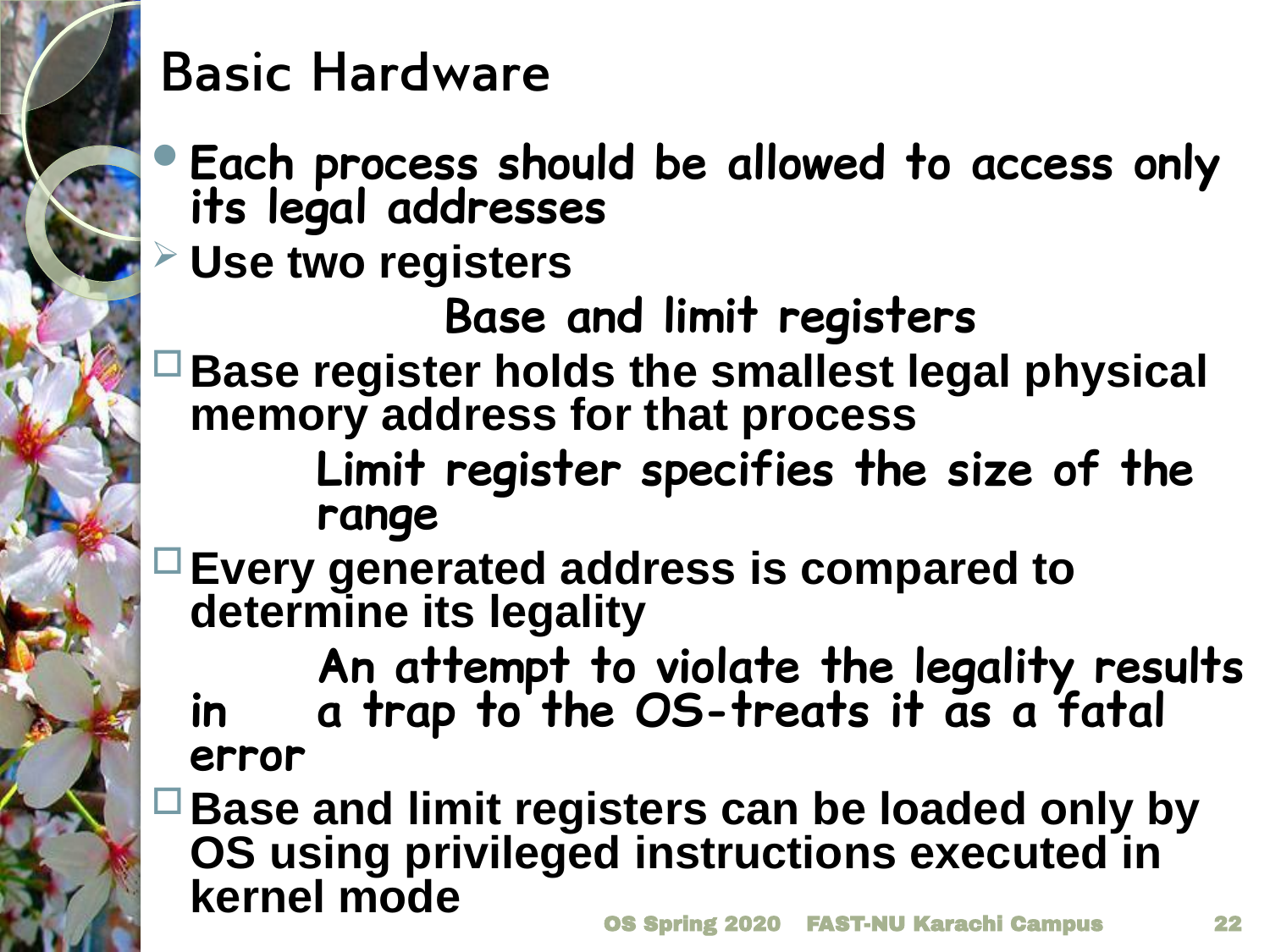

# Basic Hardware
Each process should be allowed to access only its legal addresses
Use two registers
			Base and limit registers
Base register holds the smallest legal physical memory address for that process
		Limit register specifies the size of the 	range
Every generated address is compared to determine its legality
		An attempt to violate the legality results in 	a trap to the OS-treats it as a fatal error
Base and limit registers can be loaded only by OS using privileged instructions executed in kernel mode
OS Spring 2020
FAST-NU Karachi Campus
22